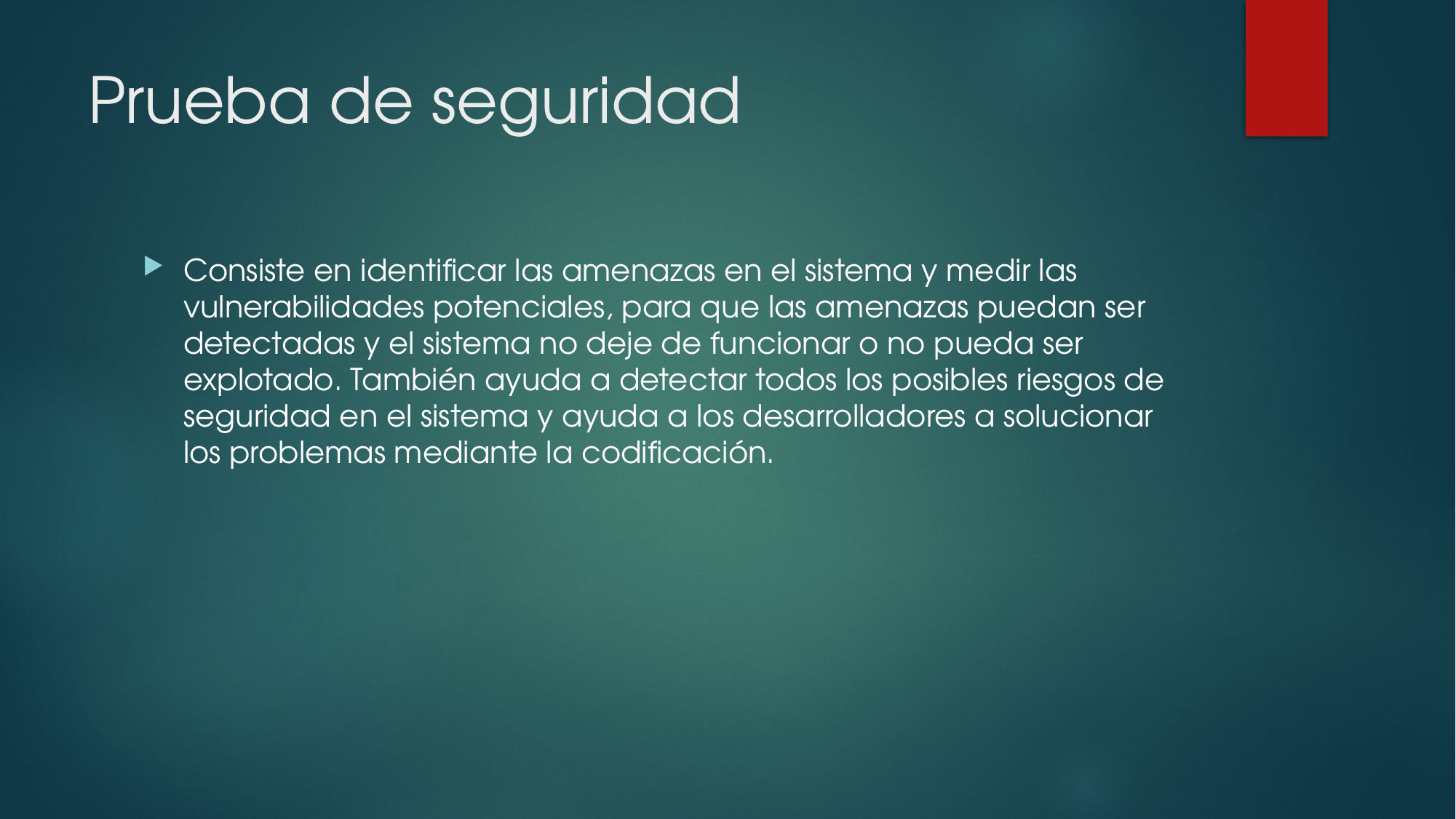

# Prueba de seguridad
Consiste en identificar las amenazas en el sistema y medir las vulnerabilidades potenciales, para que las amenazas puedan ser detectadas y el sistema no deje de funcionar o no pueda ser explotado. También ayuda a detectar todos los posibles riesgos de seguridad en el sistema y ayuda a los desarrolladores a solucionar los problemas mediante la codificación.